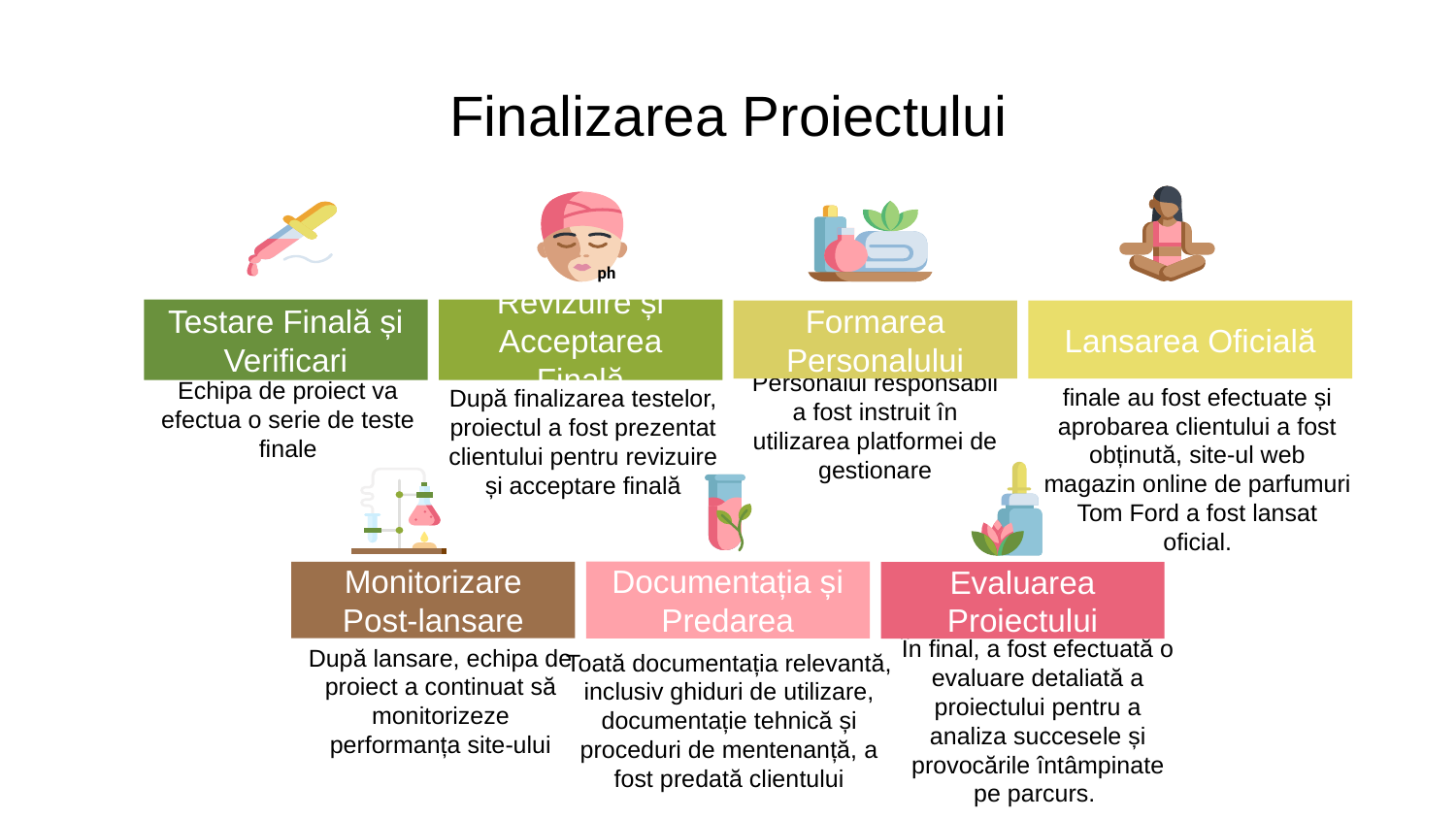

# Finalizarea Proiectului

ph

Revizuire și Acceptarea Finală
După finalizarea testelor, proiectul a fost prezentat clientului pentru revizuire și acceptare finală
Testare Finală și Verificari
Echipa de proiect va efectua o serie de teste finale
Formarea Personalului
Personalul responsabil a fost instruit în utilizarea platformei de gestionare
Lansarea Oficială
Odată ce toate verificările finale au fost efectuate și aprobarea clientului a fost obținută, site-ul web magazin online de parfumuri Tom Ford a fost lansat oficial.

Documentația și Predarea
Toată documentația relevantă, inclusiv ghiduri de utilizare, documentație tehnică și proceduri de mentenanță, a fost predată clientului
Monitorizare Post-lansare
După lansare, echipa de proiect a continuat să monitorizeze performanța site-ului
Evaluarea Proiectului
În final, a fost efectuată o evaluare detaliată a proiectului pentru a analiza succesele și provocările întâmpinate pe parcurs.